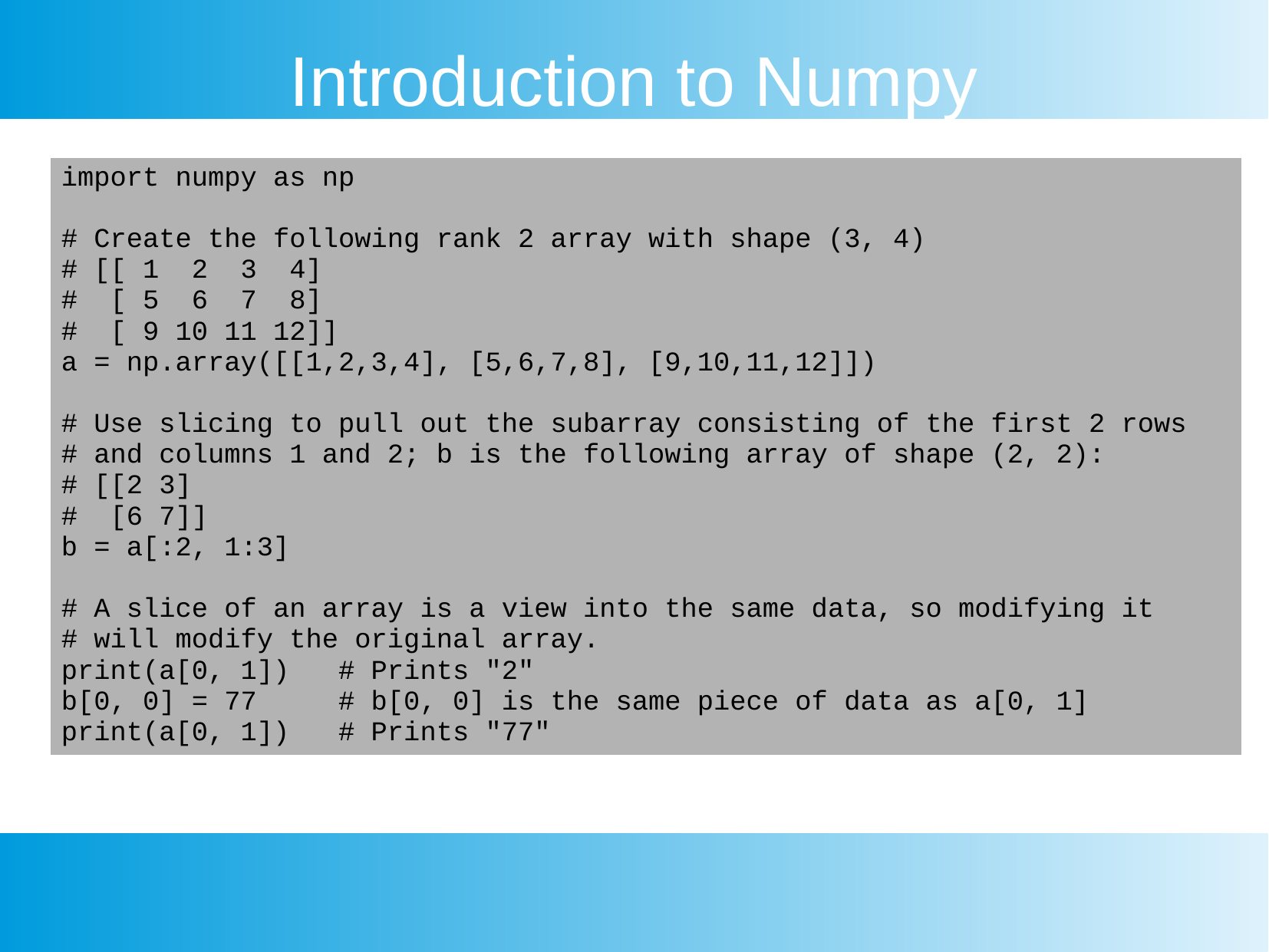

Introduction to Numpy
| import numpy as np # Create the following rank 2 array with shape (3, 4) # [[ 1 2 3 4] # [ 5 6 7 8] # [ 9 10 11 12]] a = np.array([[1,2,3,4], [5,6,7,8], [9,10,11,12]]) # Use slicing to pull out the subarray consisting of the first 2 rows # and columns 1 and 2; b is the following array of shape (2, 2): # [[2 3] # [6 7]] b = a[:2, 1:3] # A slice of an array is a view into the same data, so modifying it # will modify the original array. print(a[0, 1]) # Prints "2" b[0, 0] = 77 # b[0, 0] is the same piece of data as a[0, 1] print(a[0, 1]) # Prints "77" |
| --- |